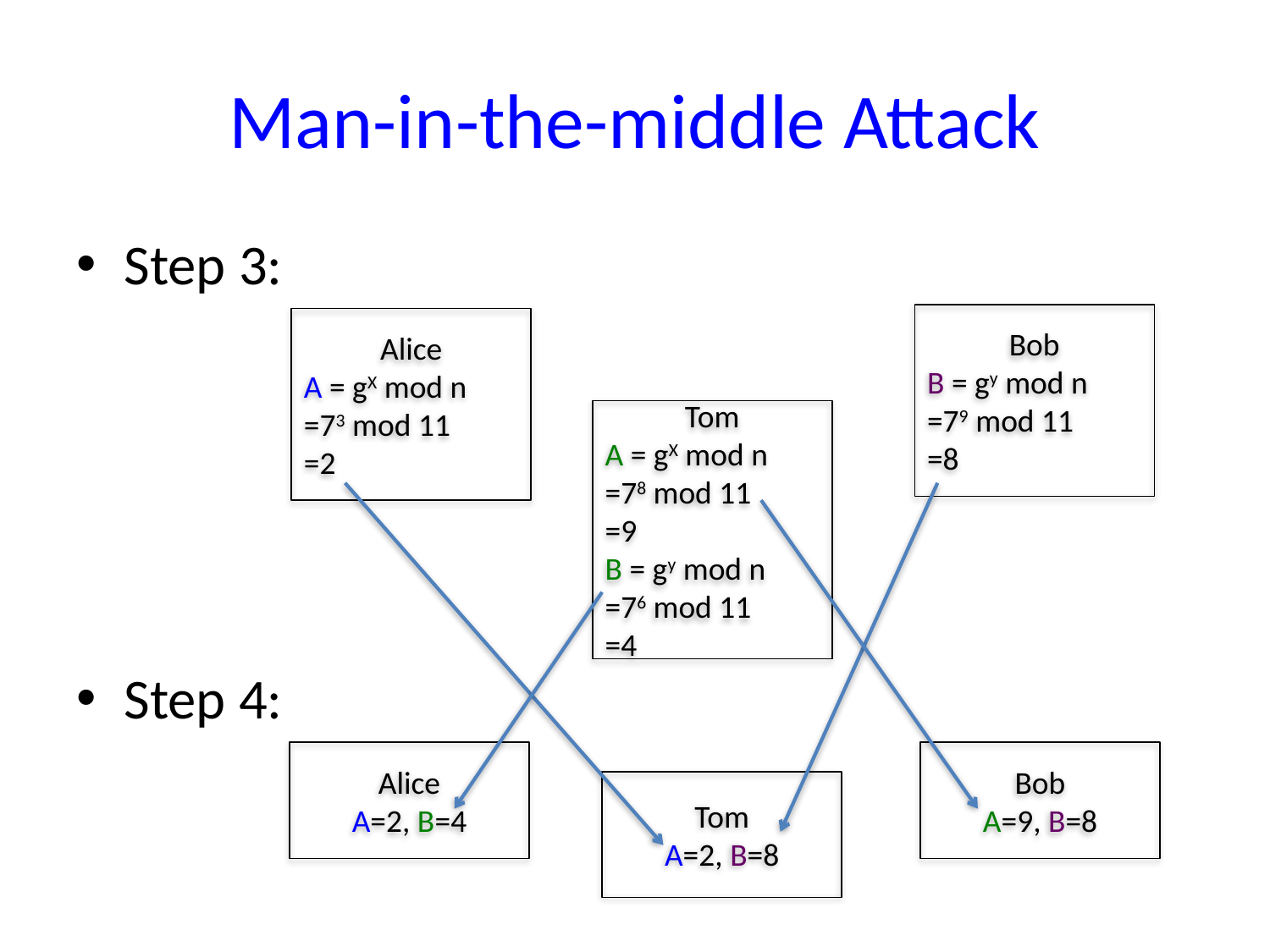

# Man-in-the-middle Attack
Step 3:

Step 4:
Bob
B = gy mod n
=79 mod 11
=8
Alice
A = gX mod n
=73 mod 11
=2
Tom
A = gX mod n
=78 mod 11
=9
B = gy mod n
=76 mod 11
=4
Alice
A=2, B=4
Bob
A=9, B=8
Tom
A=2, B=8